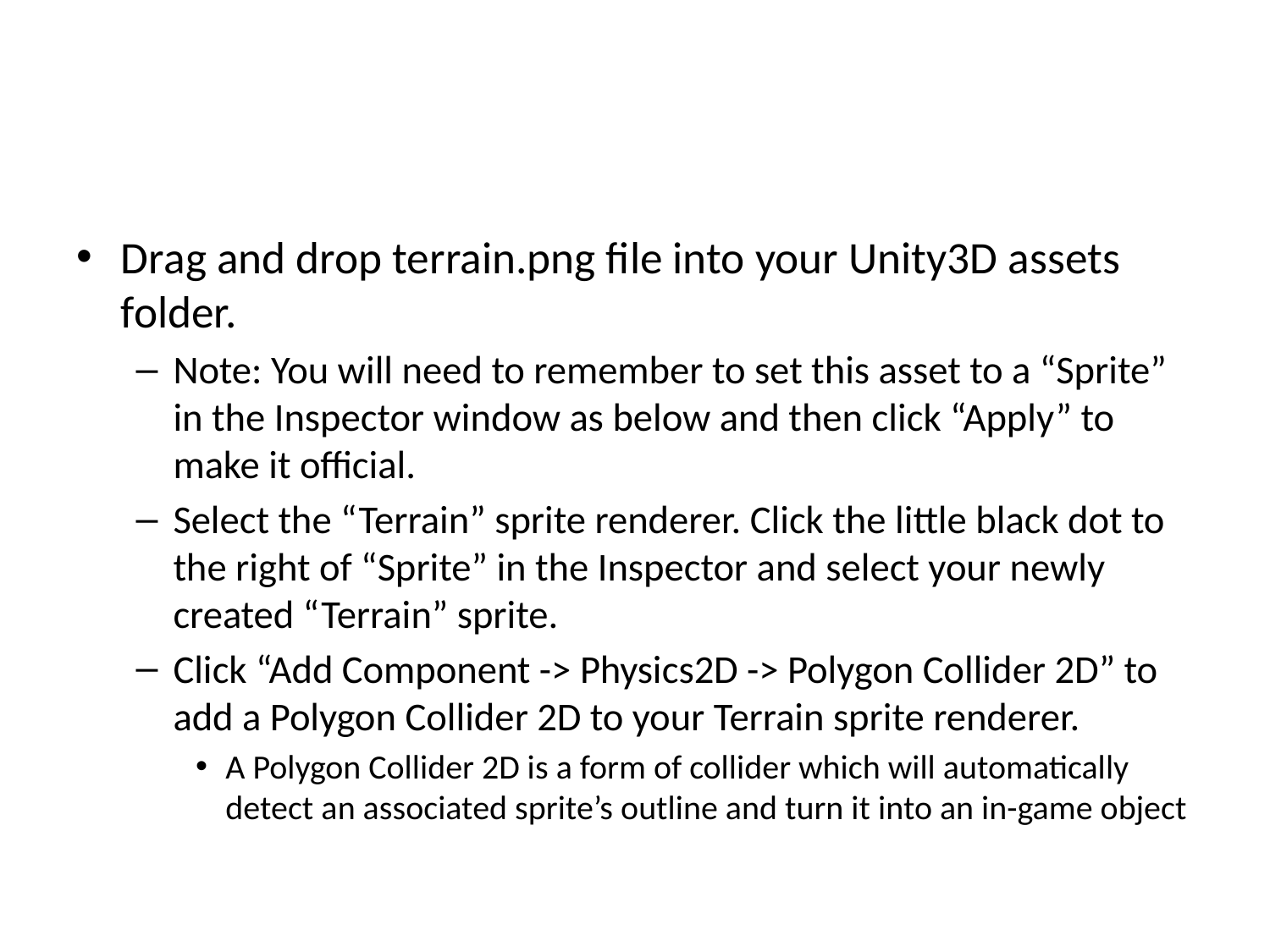

#
Drag and drop terrain.png file into your Unity3D assets folder.
Note: You will need to remember to set this asset to a “Sprite” in the Inspector window as below and then click “Apply” to make it official.
Select the “Terrain” sprite renderer. Click the little black dot to the right of “Sprite” in the Inspector and select your newly created “Terrain” sprite.
Click “Add Component -> Physics2D -> Polygon Collider 2D” to add a Polygon Collider 2D to your Terrain sprite renderer.
A Polygon Collider 2D is a form of collider which will automatically detect an associated sprite’s outline and turn it into an in-game object